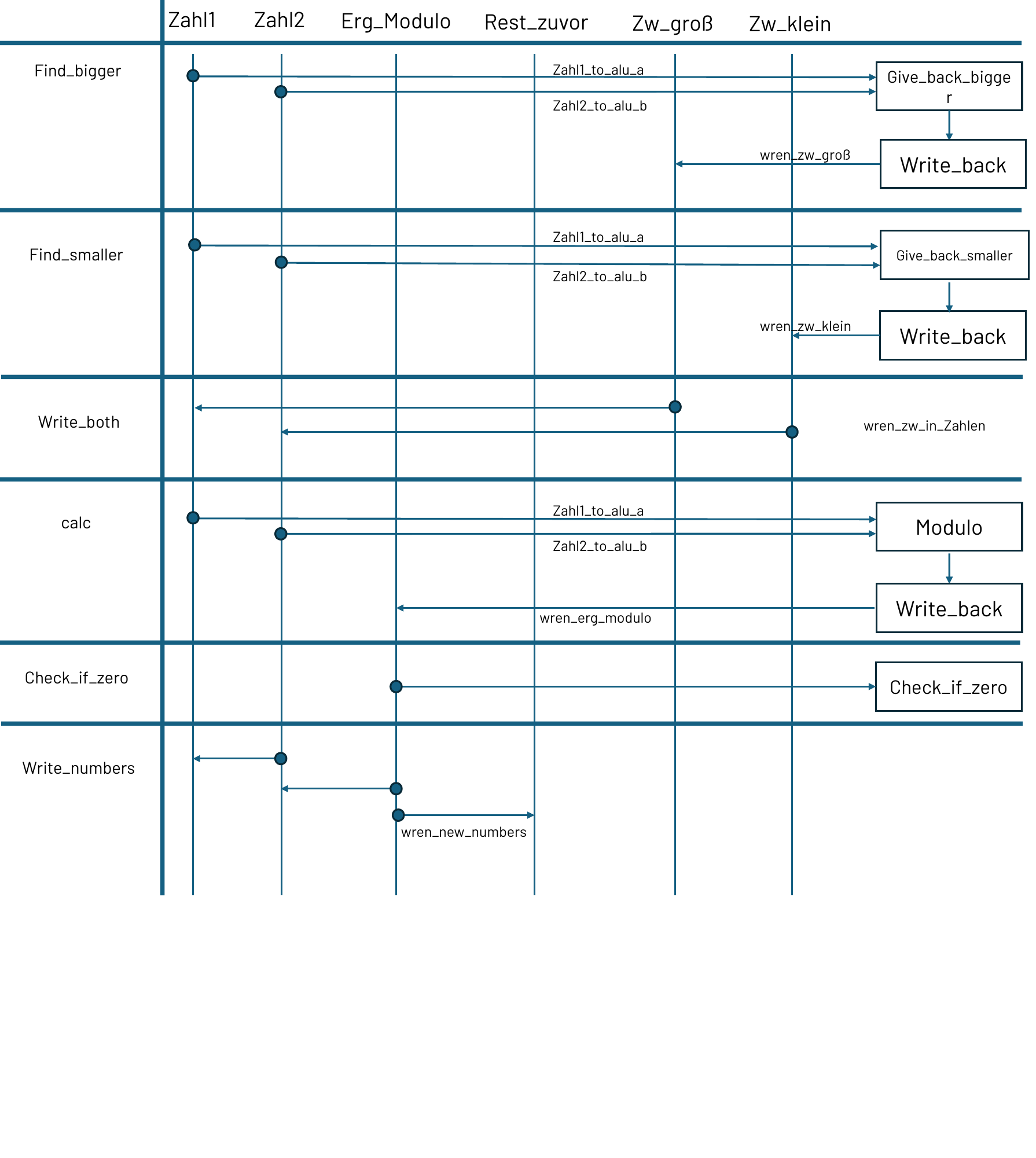

Zahl1
Zahl2
Erg_Modulo
Rest_zuvor
Zw_groß
Zw_klein

Find_bigger
Zahl1_to_alu_a
Give_back_bigger

Zahl2_to_alu_b
Write_back
wren_zw_groß

Zahl1_to_alu_a
Give_back_smaller
Find_smaller

Zahl2_to_alu_b
Write_back
wren_zw_klein

Write_both

wren_zw_in_Zahlen

Zahl1_to_alu_a
calc
Modulo

Zahl2_to_alu_b
Write_back
wren_erg_modulo

Check_if_zero
Check_if_zero

Write_numbers

wren_new_numbers